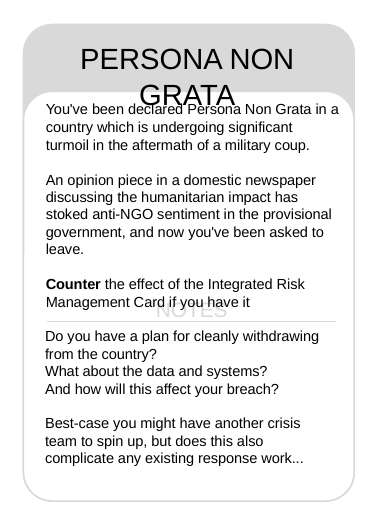

t
PERSONA NON GRATA
t
You've been declared Persona Non Grata in a country which is undergoing significant turmoil in the aftermath of a military coup.
An opinion piece in a domestic newspaper discussing the humanitarian impact has stoked anti-NGO sentiment in the provisional government, and now you've been asked to leave.
Counter the effect of the Integrated Risk Management Card if you have it
NOTES
Do you have a plan for cleanly withdrawing from the country?
What about the data and systems?
And how will this affect your breach?

Best-case you might have another crisis team to spin up, but does this also complicate any existing response work...